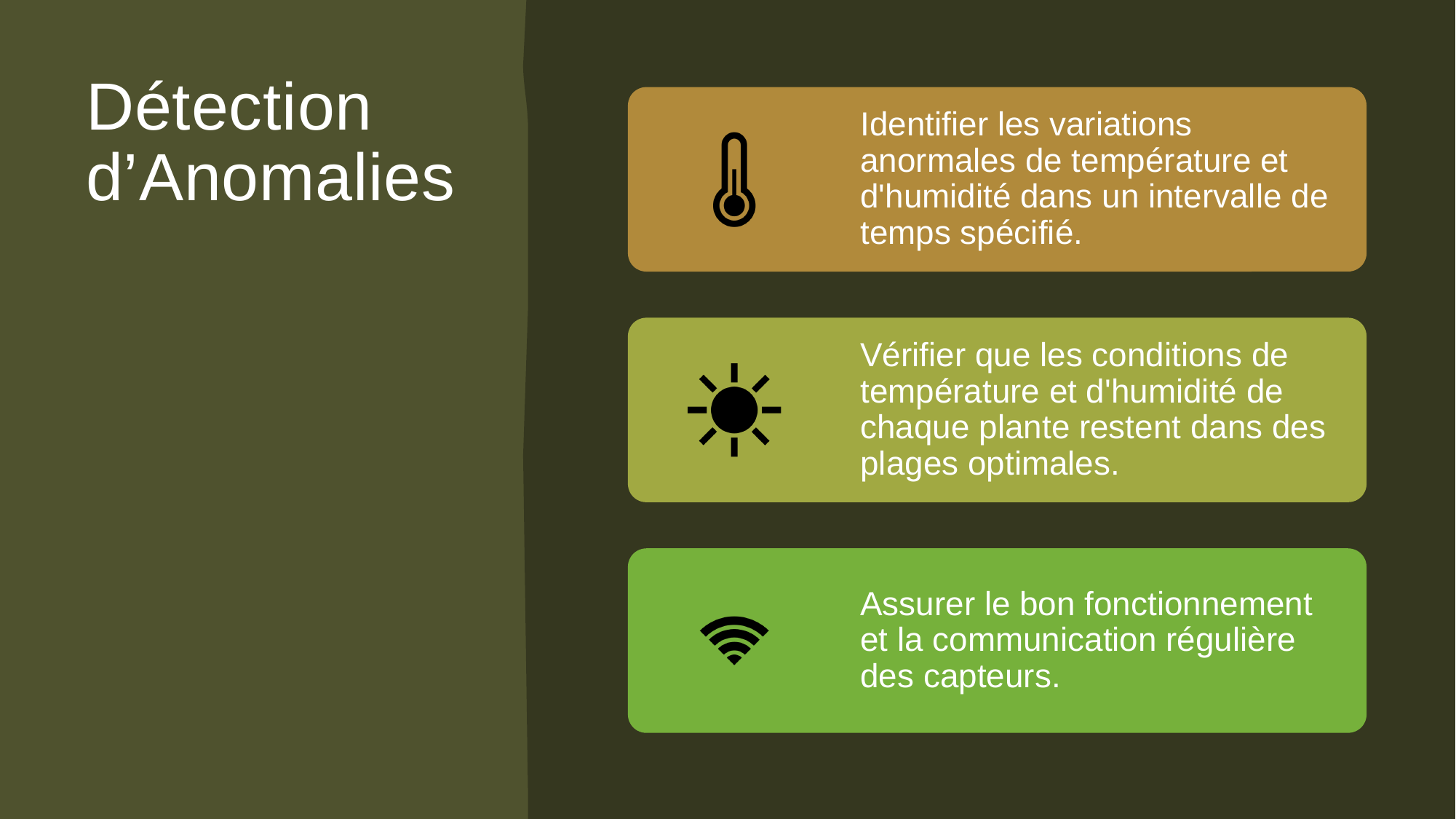

# Détection d’Anomalies
Identifier les variations anormales de température et d'humidité dans un intervalle de temps spécifié.
Vérifier que les conditions de température et d'humidité de chaque plante restent dans des plages optimales.
Assurer le bon fonctionnement et la communication régulière des capteurs.